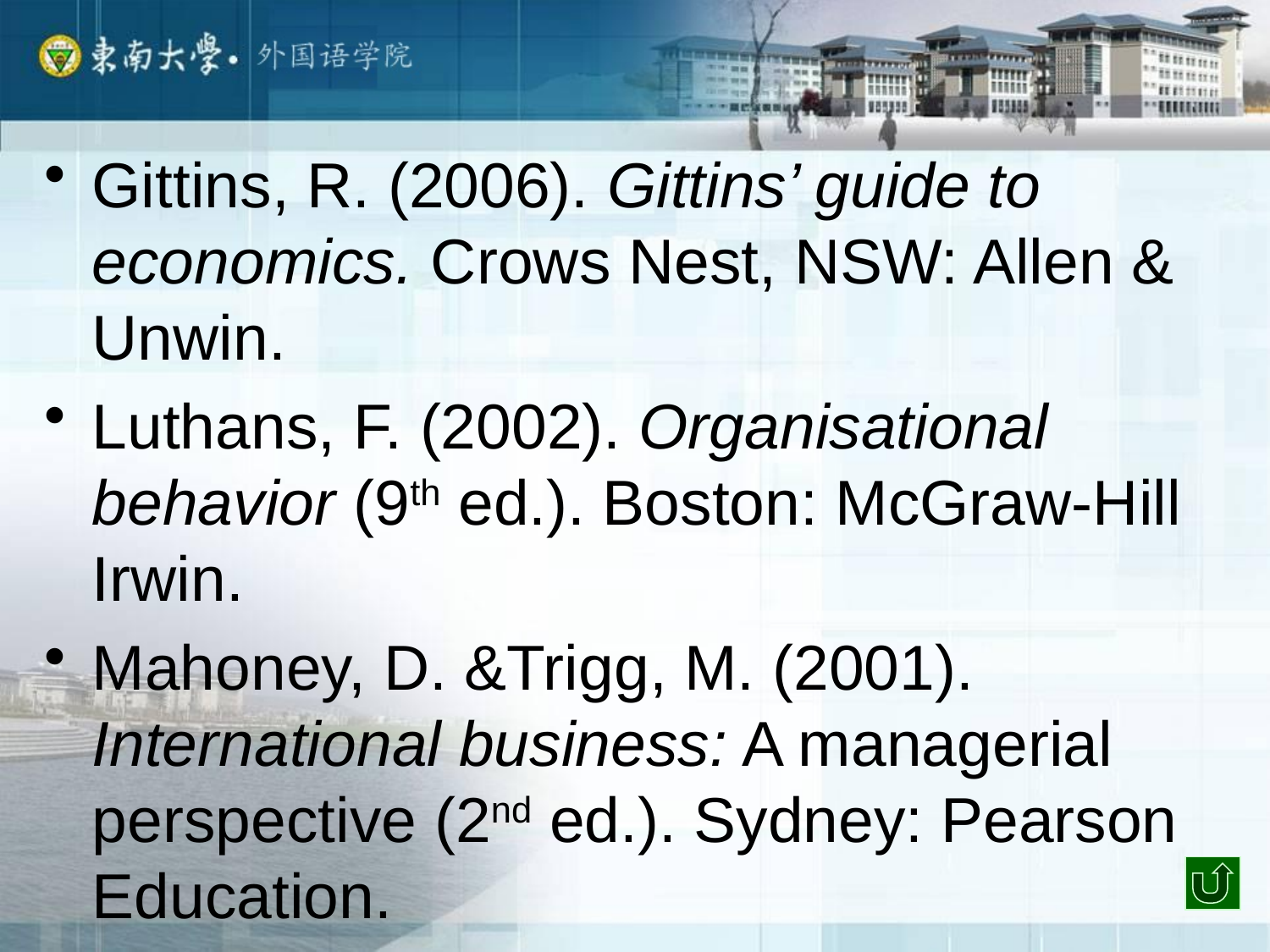

Gittins, R. (2006). Gittins’ guide to economics. Crows Nest, NSW: Allen & Unwin.
Luthans, F. (2002). Organisational behavior (9th ed.). Boston: McGraw-Hill Irwin.
Mahoney, D. &Trigg, M. (2001). International business: A managerial perspective (2nd ed.). Sydney: Pearson Education.